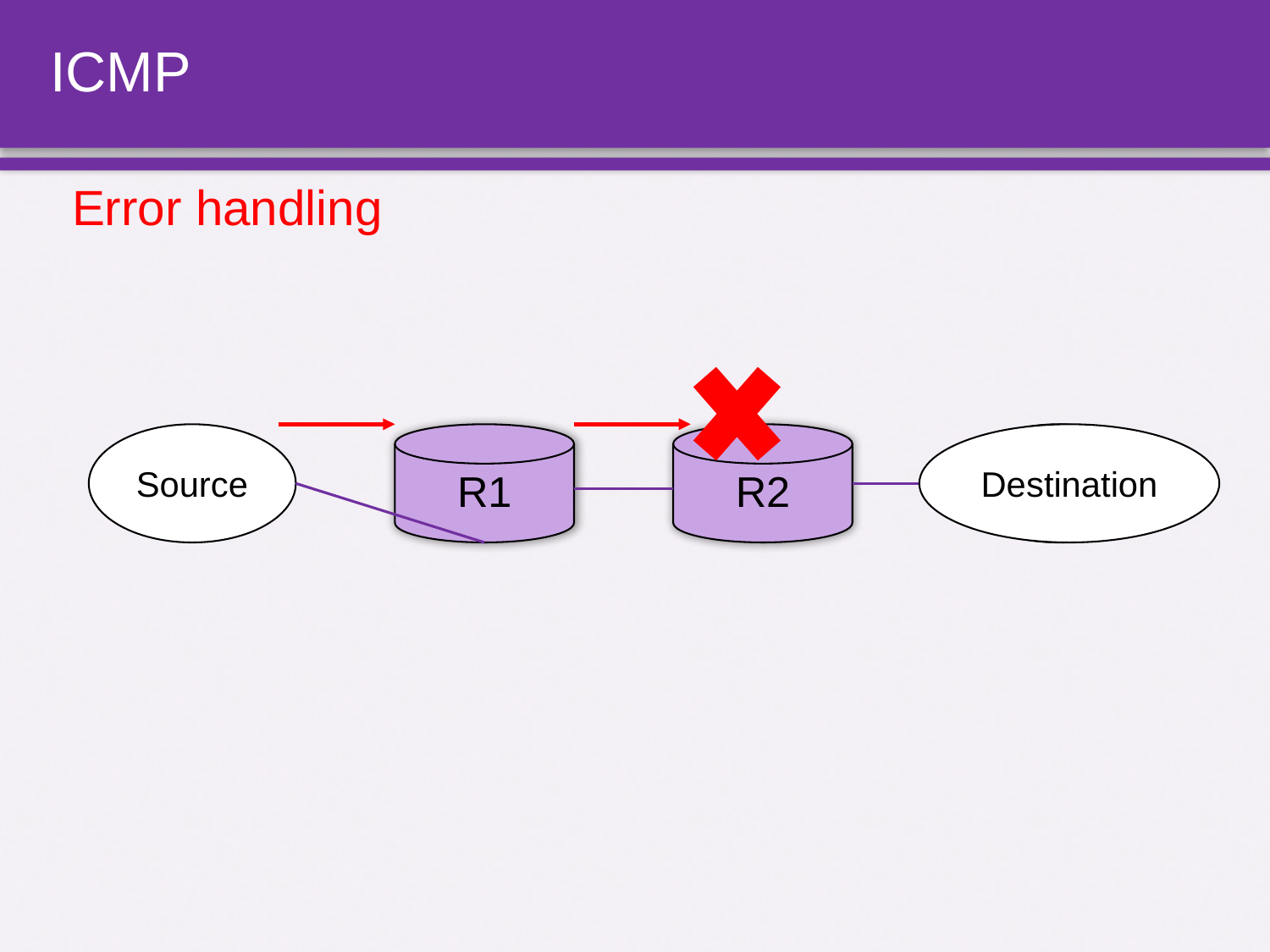

# ICMP
Error handling

Source
R1
R2
Destination
Destination